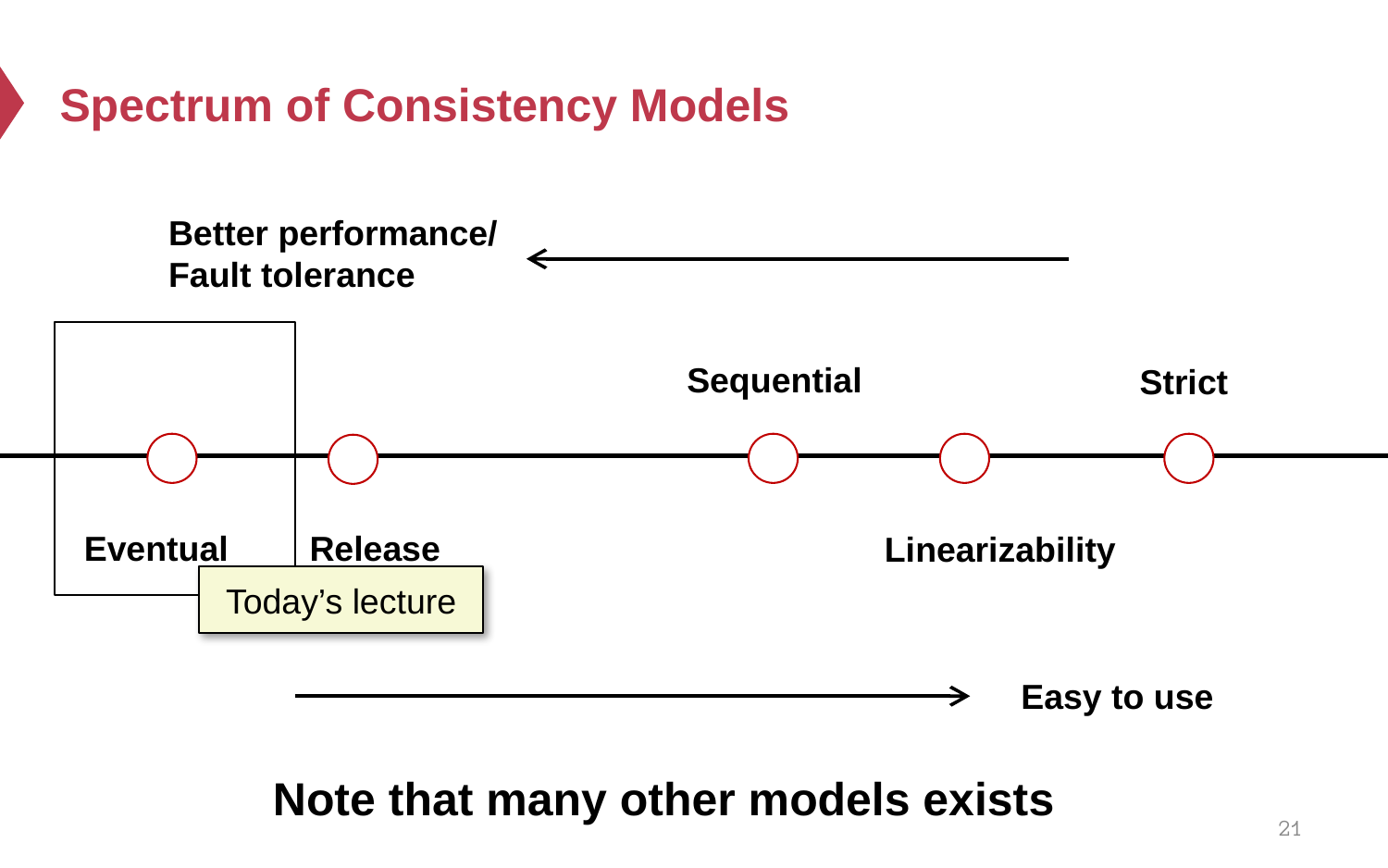

# Spectrum of Consistency Models
Better performance/
Fault tolerance

Sequential
Strict

Eventual
Release
Linearizability
Today’s lecture
Easy to use
Note that many other models exists
21